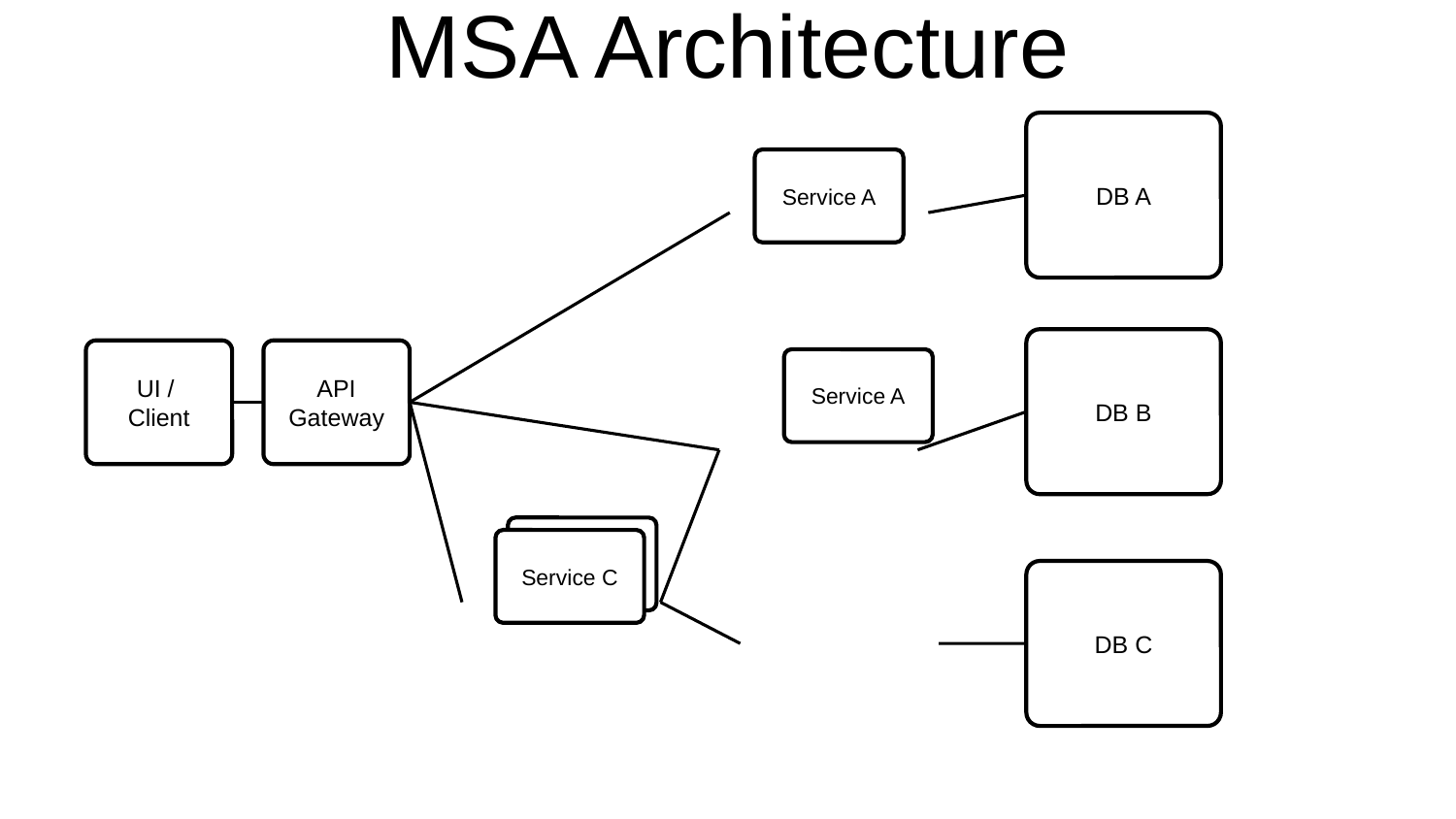

# MSA Architecture
DB A
Service A
DB B
UI /
Client
API
Gateway
Service A
Service D
Service C
DB C